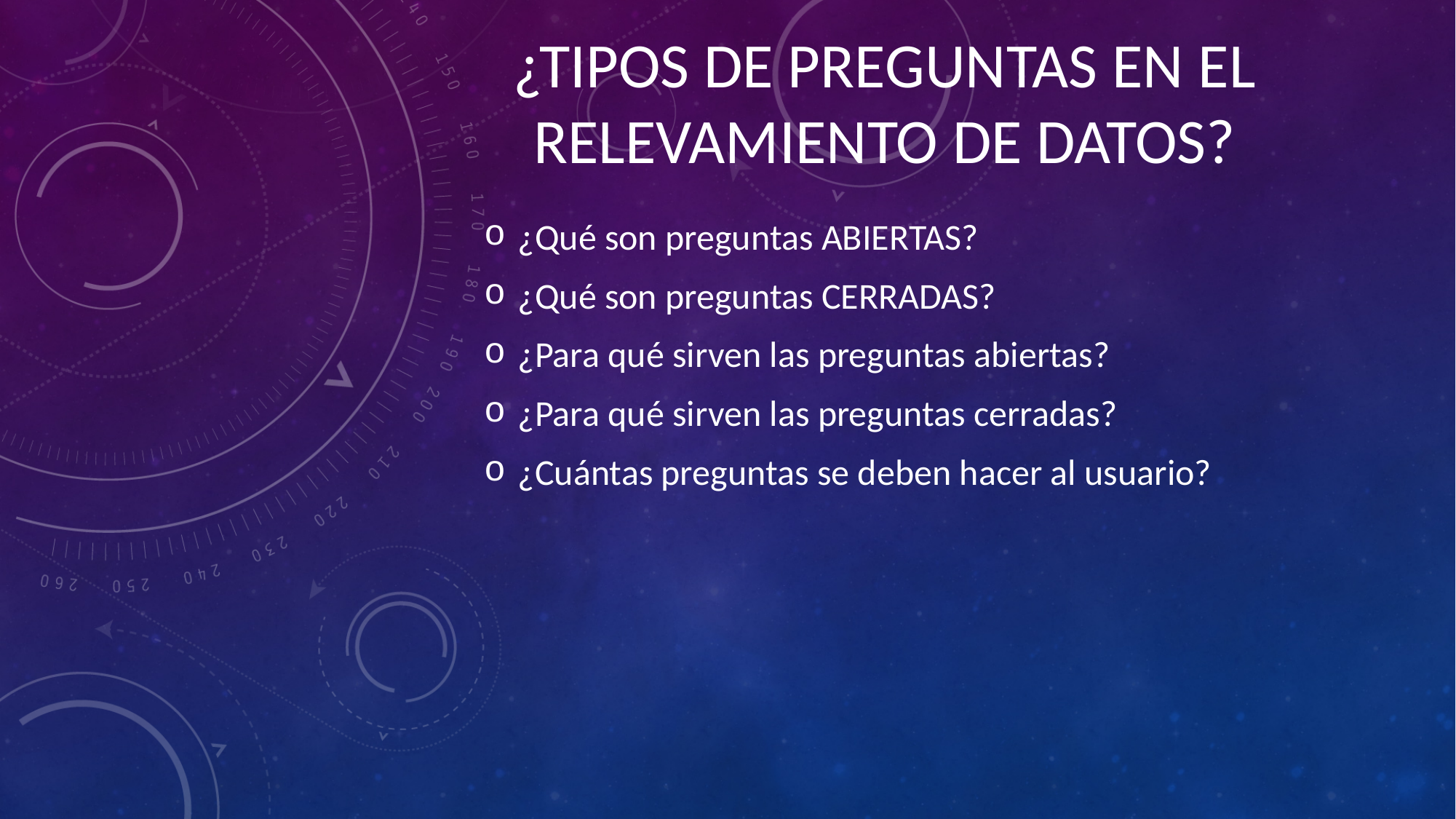

# ¿Tipos de preguntas en el relevamiento de datos?
¿Qué son preguntas ABIERTAS?
¿Qué son preguntas CERRADAS?
¿Para qué sirven las preguntas abiertas?
¿Para qué sirven las preguntas cerradas?
¿Cuántas preguntas se deben hacer al usuario?